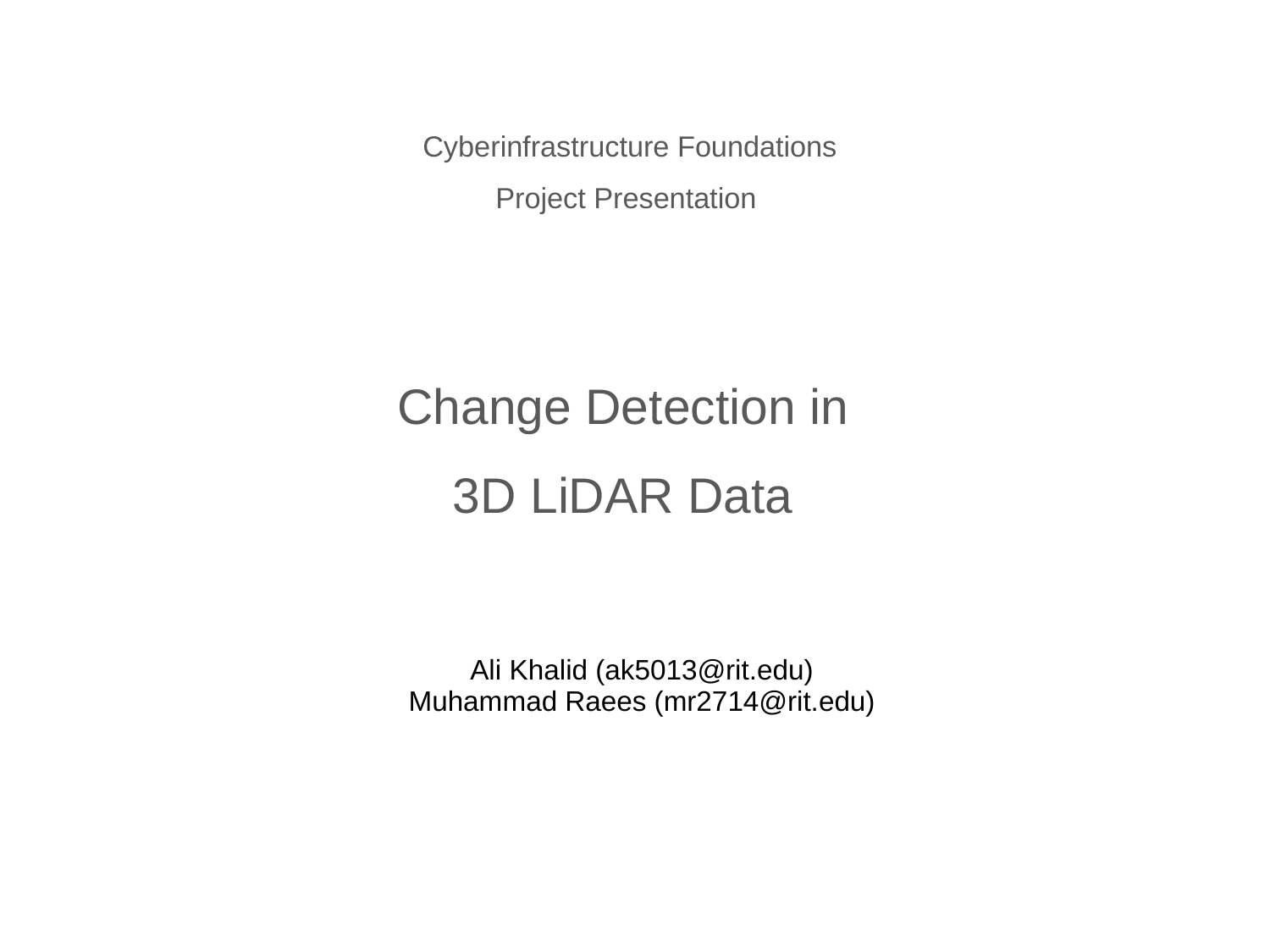

Cyberinfrastructure Foundations

Project Presentation

Change Detection in

3D LiDAR Data
# Ali Khalid (ak5013@rit.edu)
Muhammad Raees (mr2714@rit.edu)